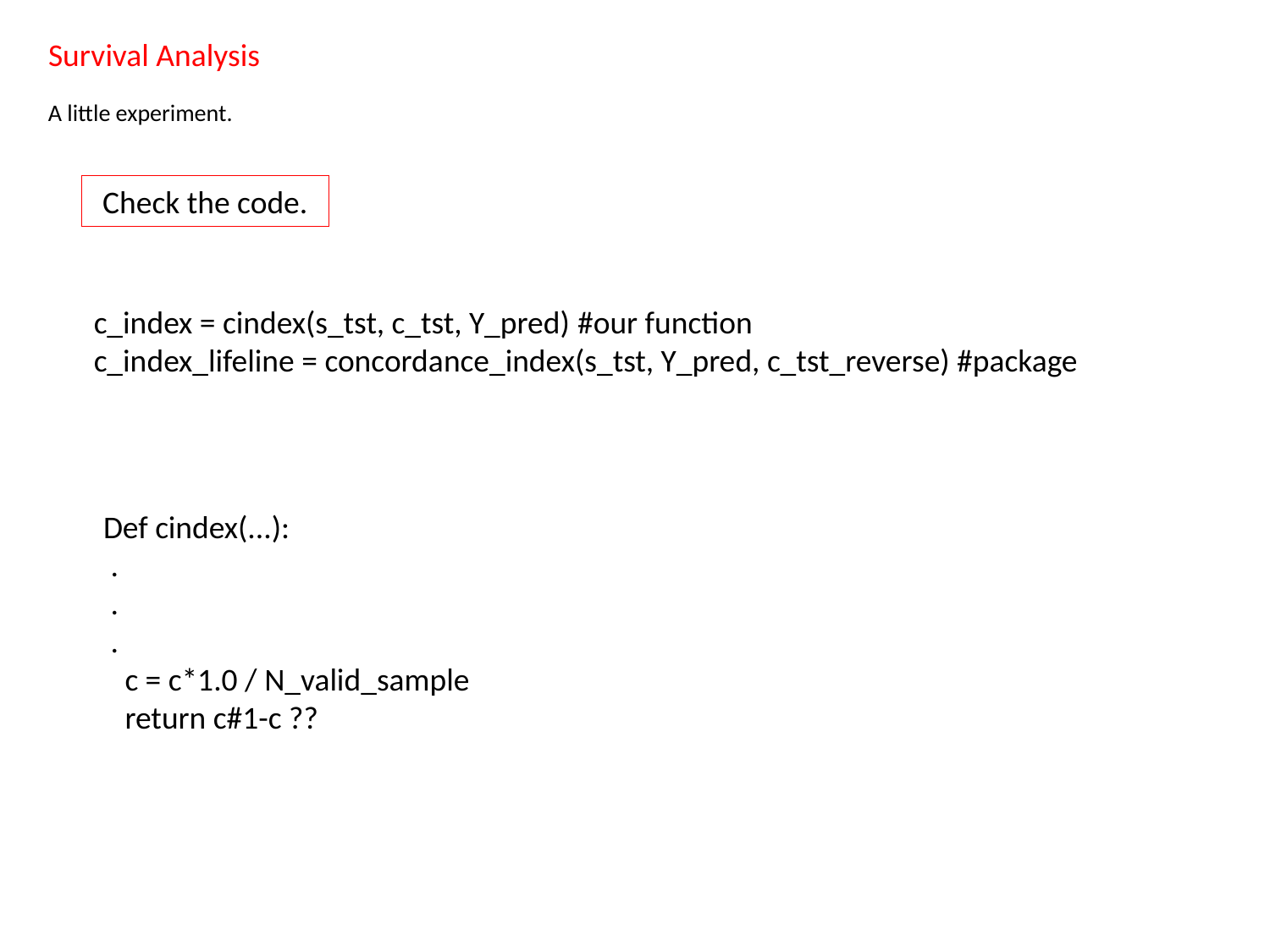

# Survival Analysis
A little experiment.
Check the code.
c_index = cindex(s_tst, c_tst, Y_pred) #our function
c_index_lifeline = concordance_index(s_tst, Y_pred, c_tst_reverse) #package
Def cindex(...):
 .
 .
 .
   c = c*1.0 / N_valid_sample
   return c#1-c ??